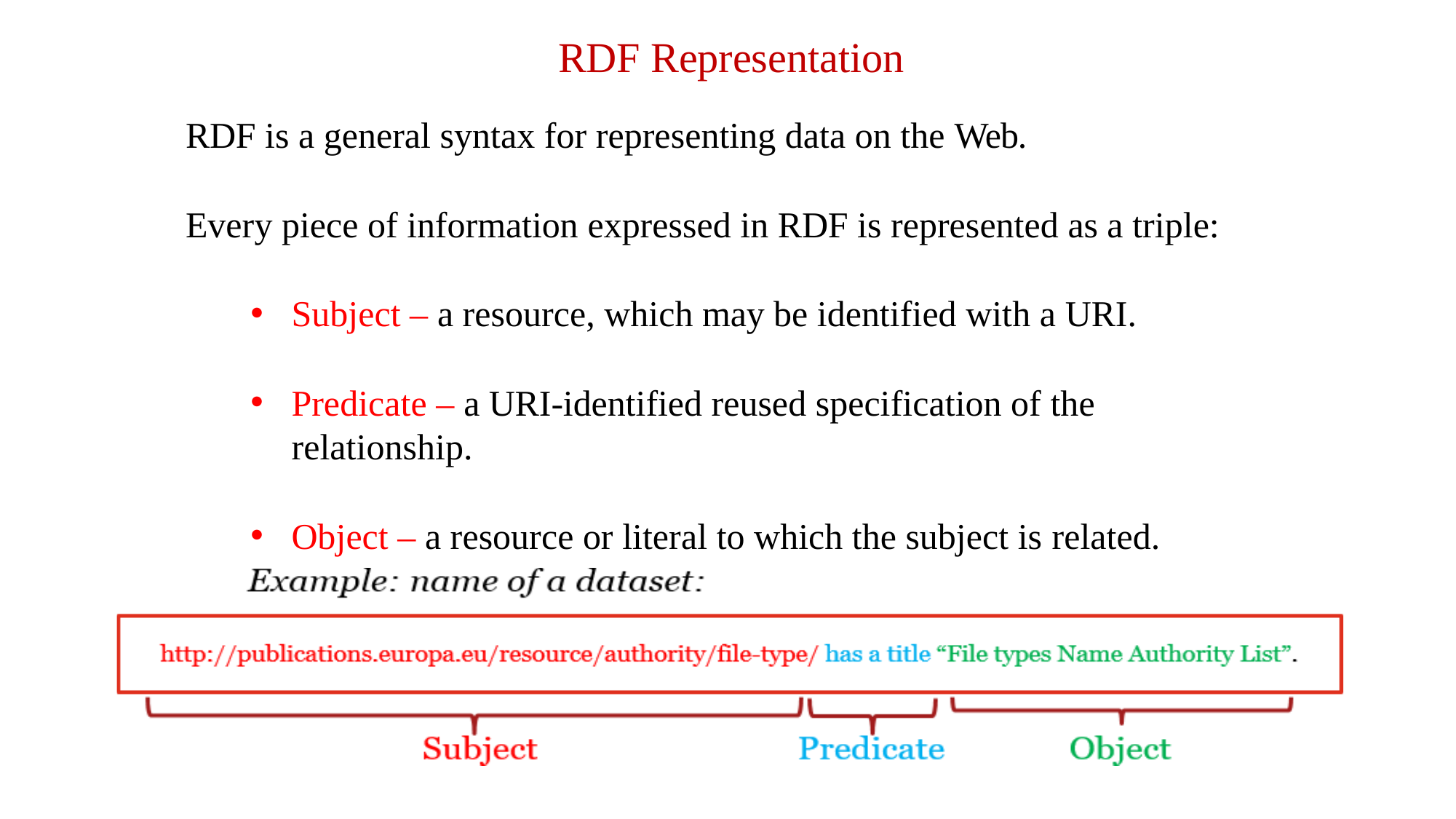

# RDF Representation
RDF is a general syntax for representing data on the Web.

Every piece of information expressed in RDF is represented as a triple:

Subject – a resource, which may be identified with a URI.

Predicate – a URI-identified reused specification of the relationship.

Object – a resource or literal to which the subject is related.